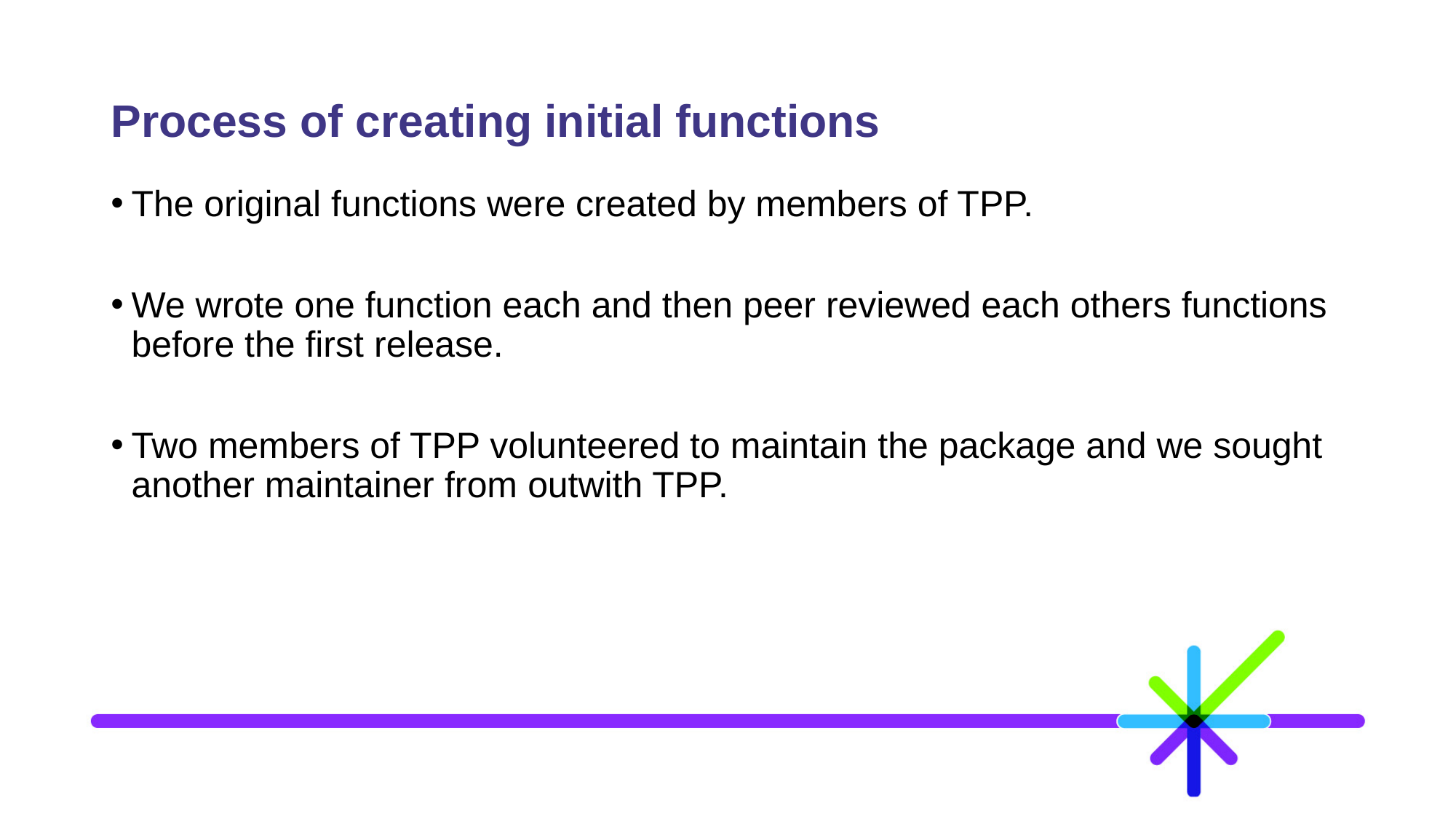

# Process of creating initial functions
The original functions were created by members of TPP.

We wrote one function each and then peer reviewed each others functions before the first release.

Two members of TPP volunteered to maintain the package and we sought another maintainer from outwith TPP.